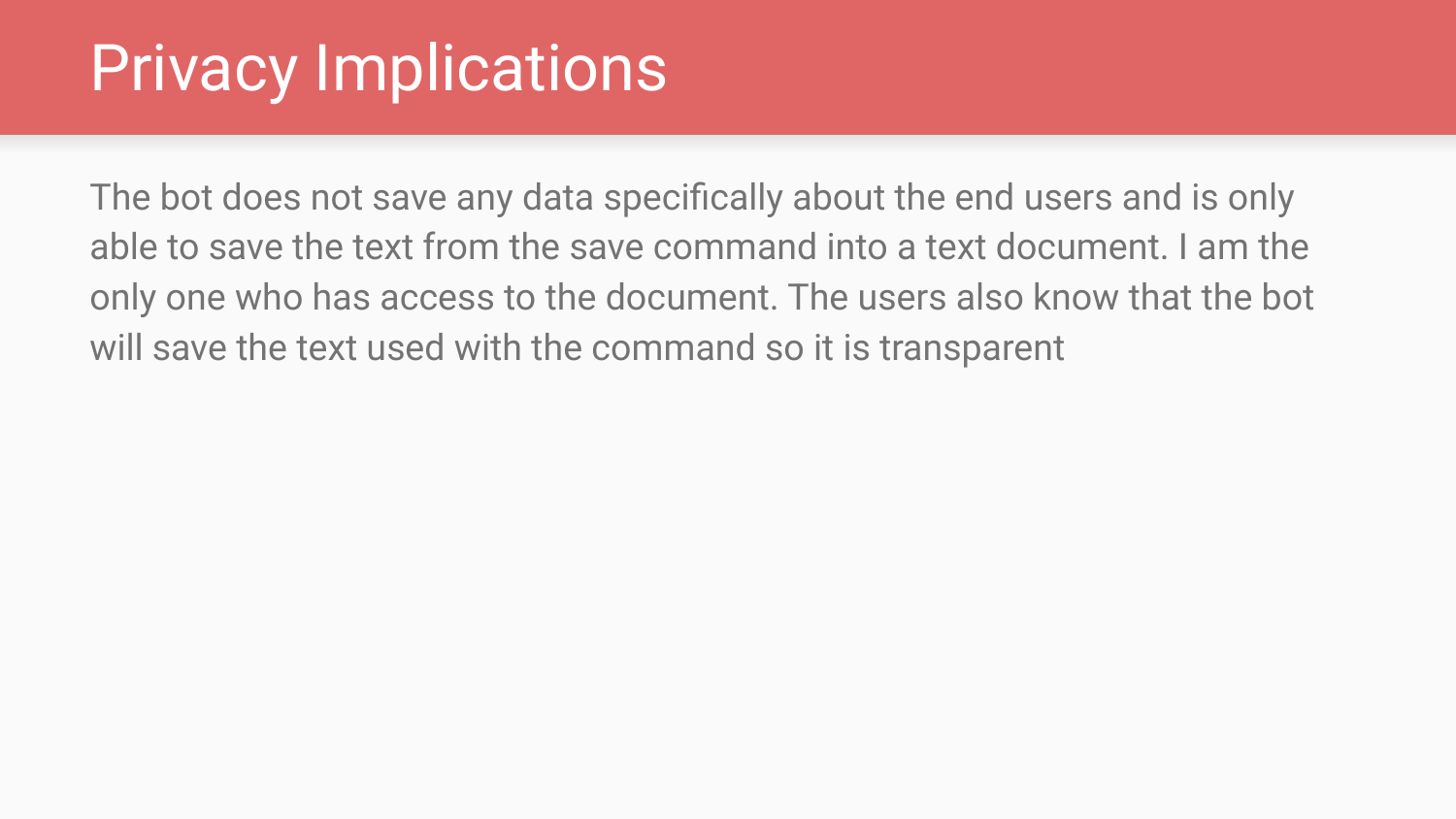

# Privacy Implications
The bot does not save any data specifically about the end users and is only able to save the text from the save command into a text document. I am the only one who has access to the document. The users also know that the bot will save the text used with the command so it is transparent